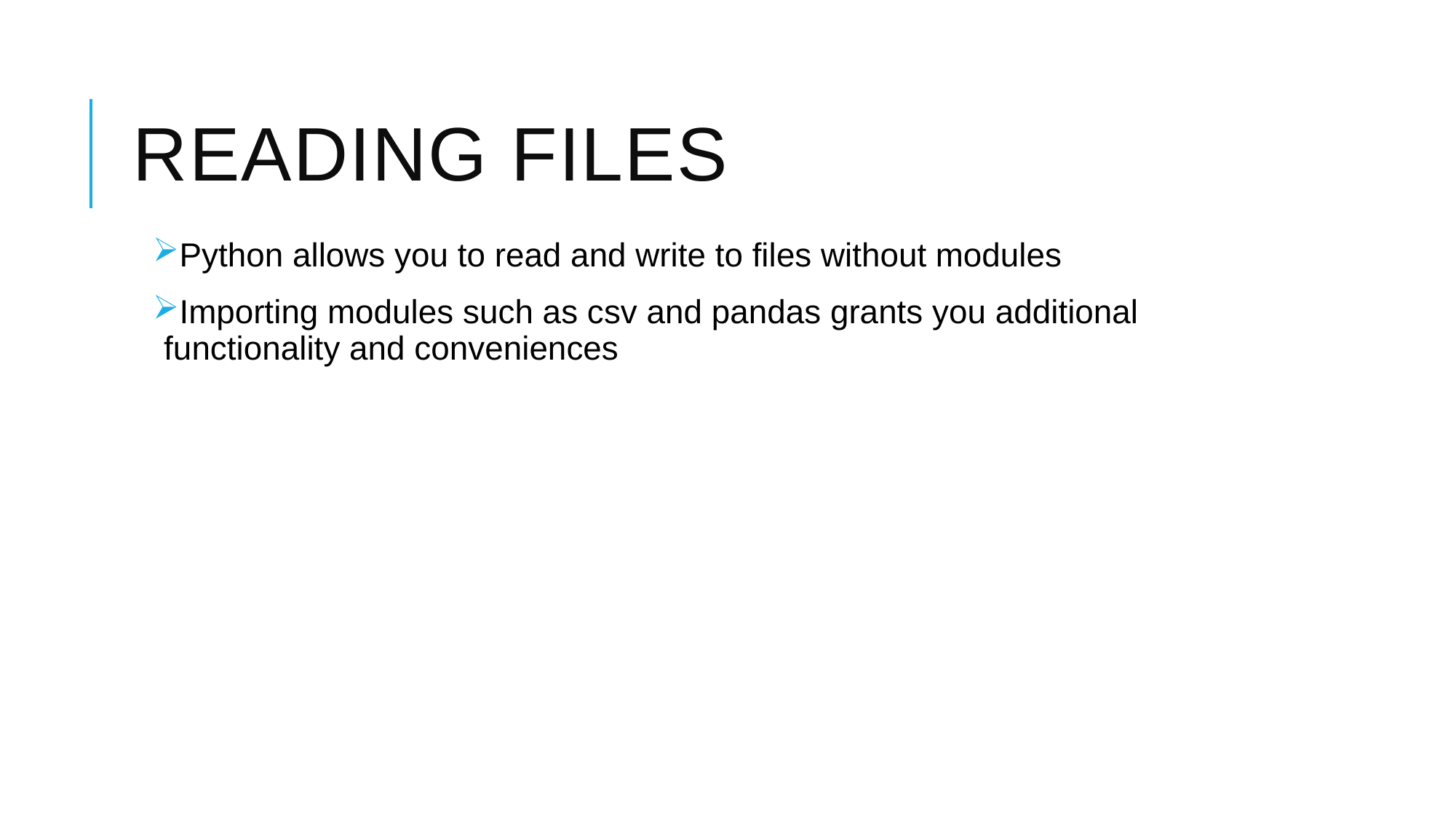

# Reading Files
Python allows you to read and write to files without modules
Importing modules such as csv and pandas grants you additional functionality and conveniences